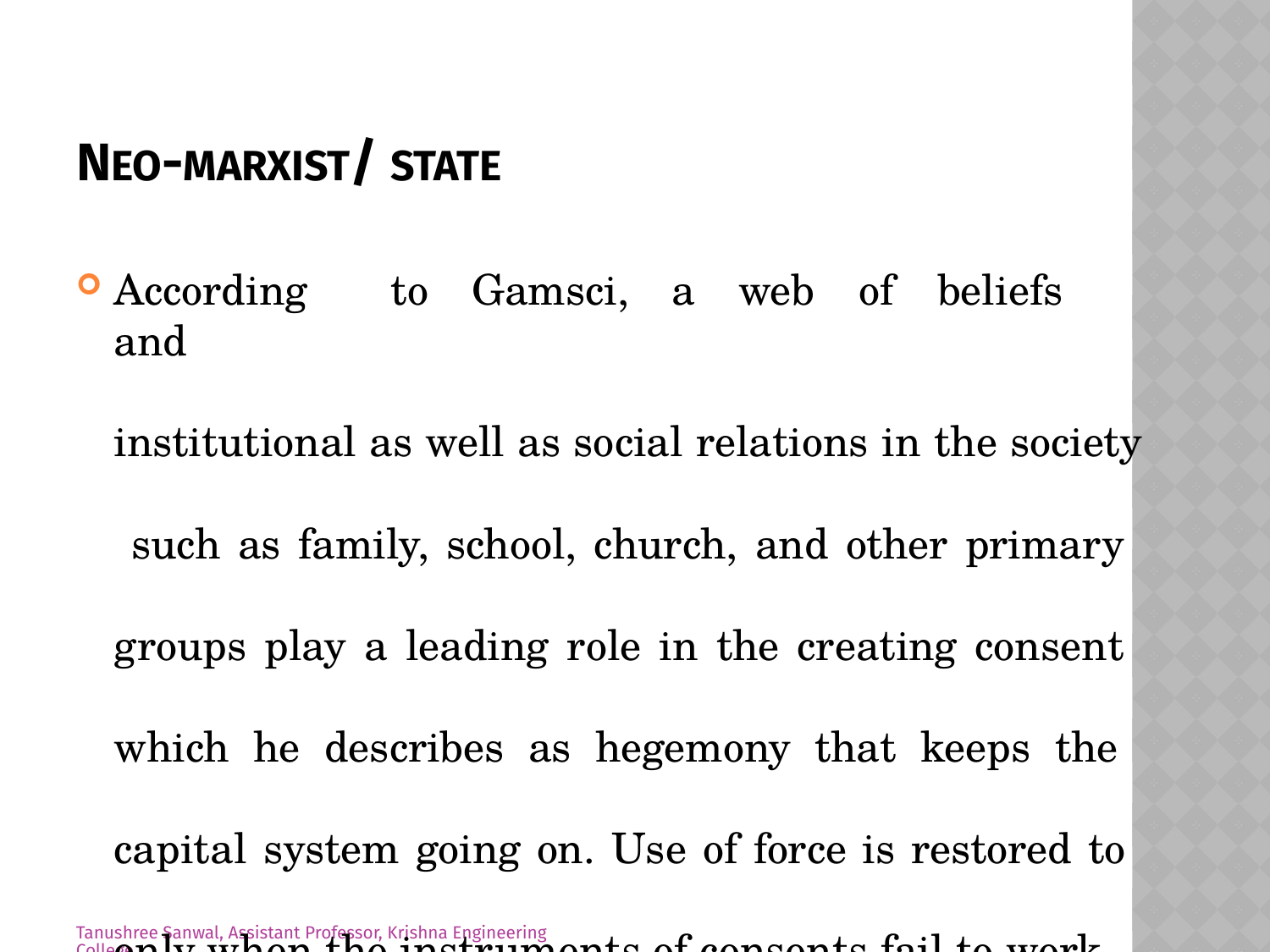

# NEO-MARXIST/ STATE
According	to	Gamsci,	a	web	of	beliefs	and
institutional as well as social relations in the society  such as family, school, church, and other primary  groups play a leading role in the creating consent  which he describes as hegemony that keeps the  capital system going on. Use of force is restored to  only when the instruments of consents fail to work.
Tanushree Sanwal, Assistant Professor, Krishna Engineering College